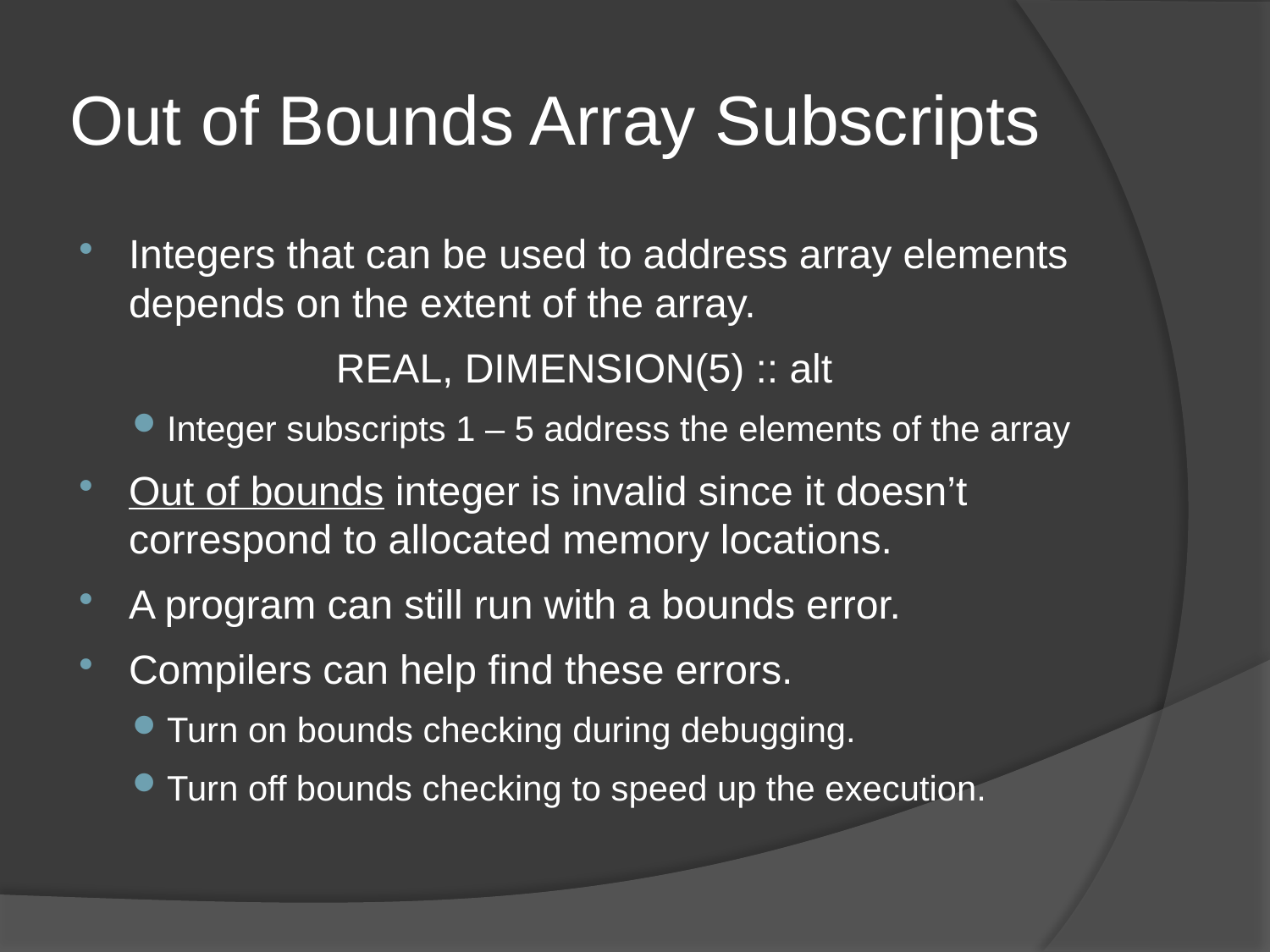

# Out of Bounds Array Subscripts
Integers that can be used to address array elements depends on the extent of the array.
REAL, DIMENSION(5) :: alt
Integer subscripts 1 – 5 address the elements of the array
Out of bounds integer is invalid since it doesn’t correspond to allocated memory locations.
A program can still run with a bounds error.
Compilers can help find these errors.
Turn on bounds checking during debugging.
Turn off bounds checking to speed up the execution.